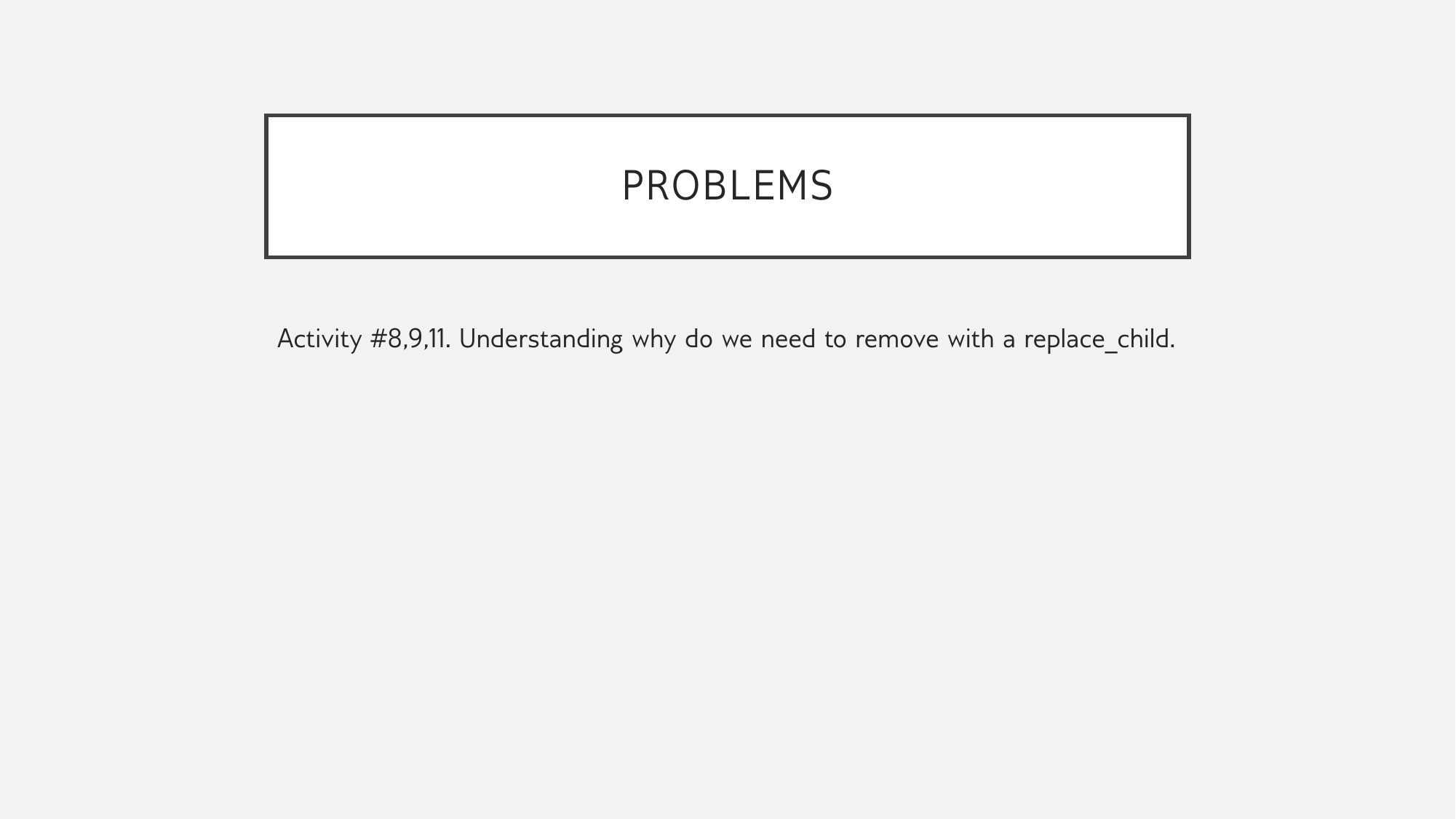

# Problems
Activity #8,9,11. Understanding why do we need to remove with a replace_child.